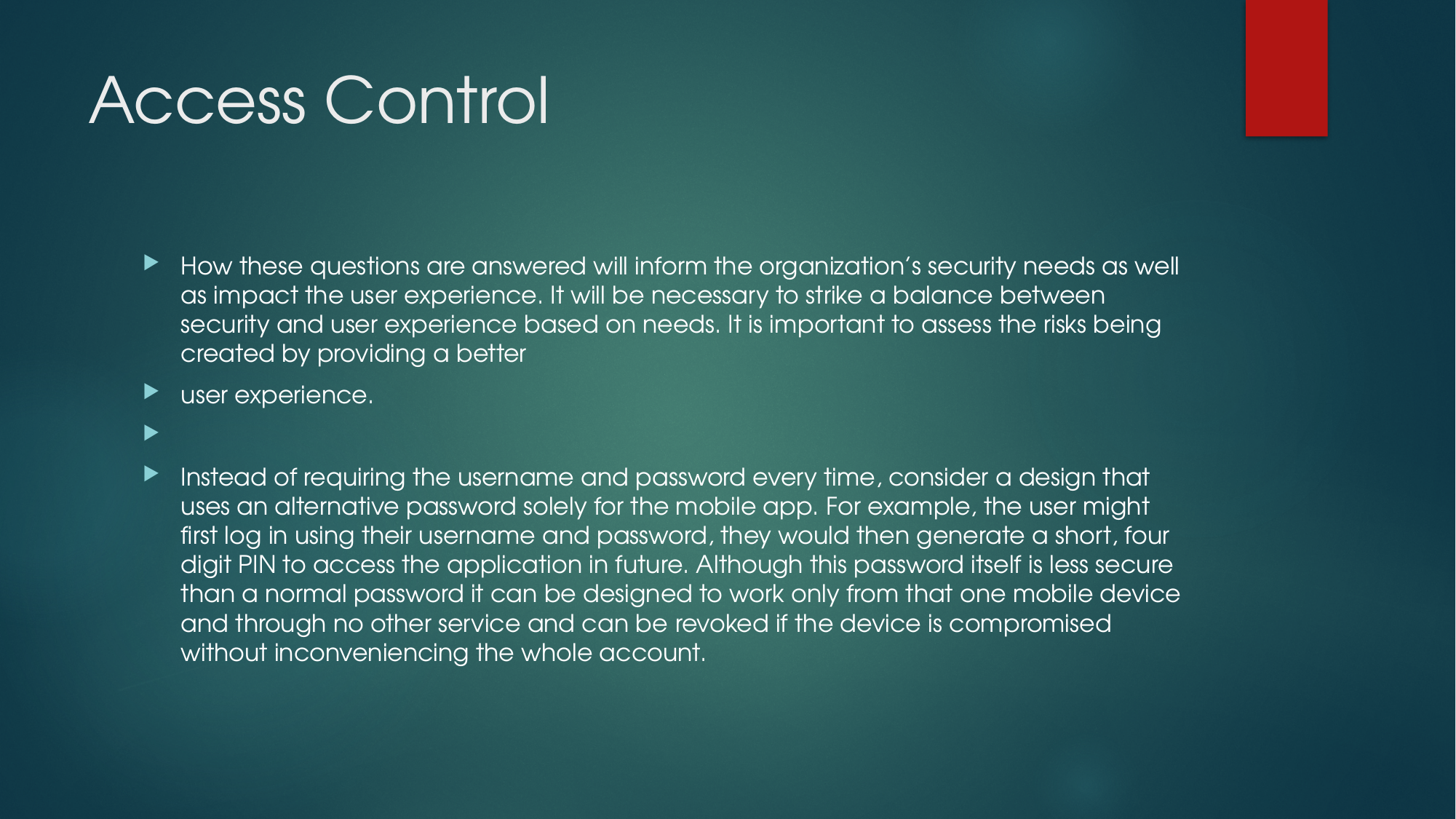

# Access Control
How these questions are answered will inform the organization’s security needs as well as impact the user experience. It will be necessary to strike a balance between security and user experience based on needs. It is important to assess the risks being created by providing a better
user experience.

Instead of requiring the username and password every time, consider a design that uses an alternative password solely for the mobile app. For example, the user might first log in using their username and password, they would then generate a short, four digit PIN to access the application in future. Although this password itself is less secure than a normal password it can be designed to work only from that one mobile device and through no other service and can be revoked if the device is compromised without inconveniencing the whole account.